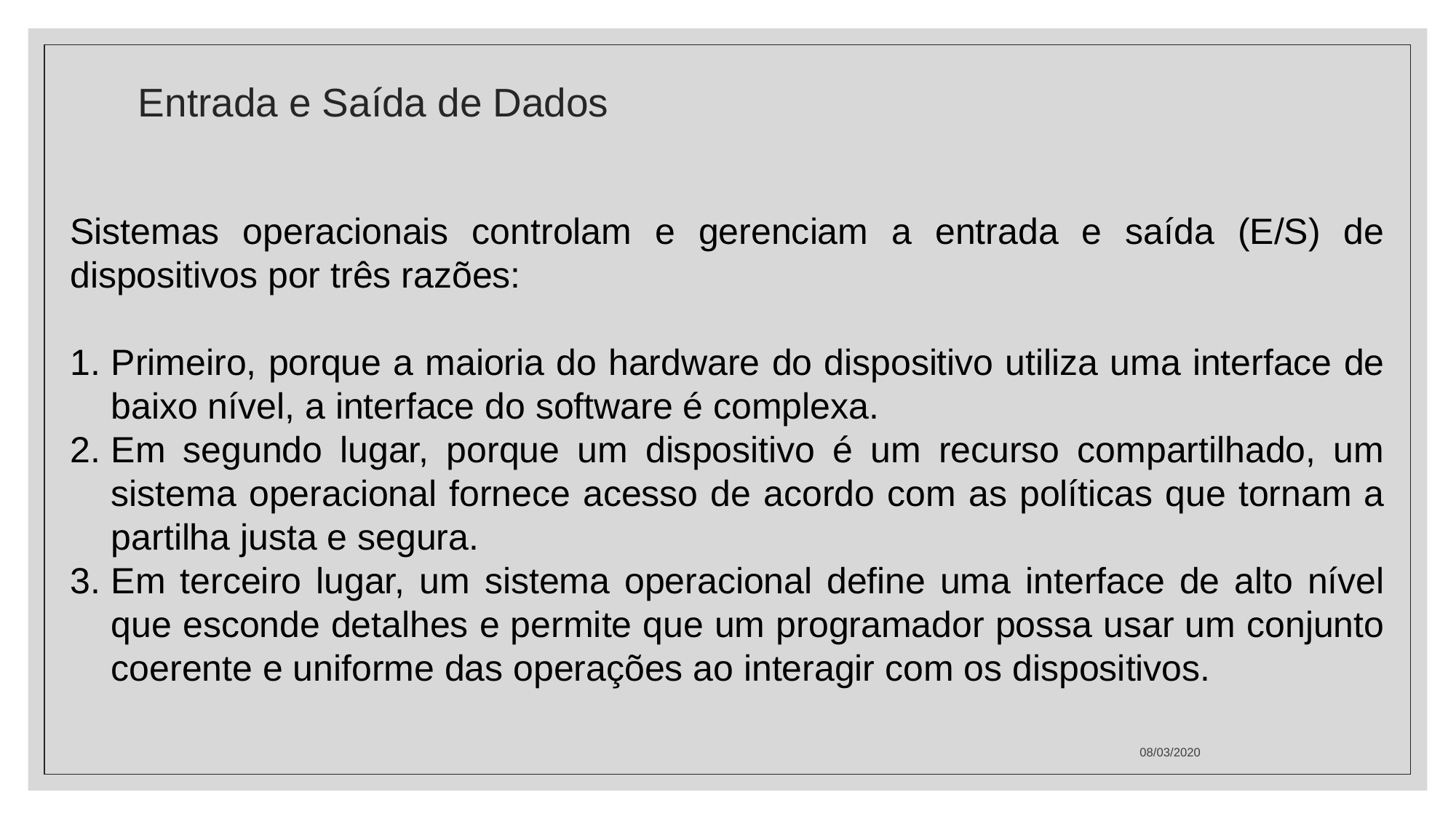

# Entrada e Saída de Dados
Sistemas operacionais controlam e gerenciam a entrada e saída (E/S) de dispositivos por três razões:

Primeiro, porque a maioria do hardware do dispositivo utiliza uma interface de baixo nível, a interface do software é complexa.
Em segundo lugar, porque um dispositivo é um recurso compartilhado, um sistema operacional fornece acesso de acordo com as políticas que tornam a partilha justa e segura.
Em terceiro lugar, um sistema operacional define uma interface de alto nível que esconde detalhes e permite que um programador possa usar um conjunto coerente e uniforme das operações ao interagir com os dispositivos.

08/03/2020